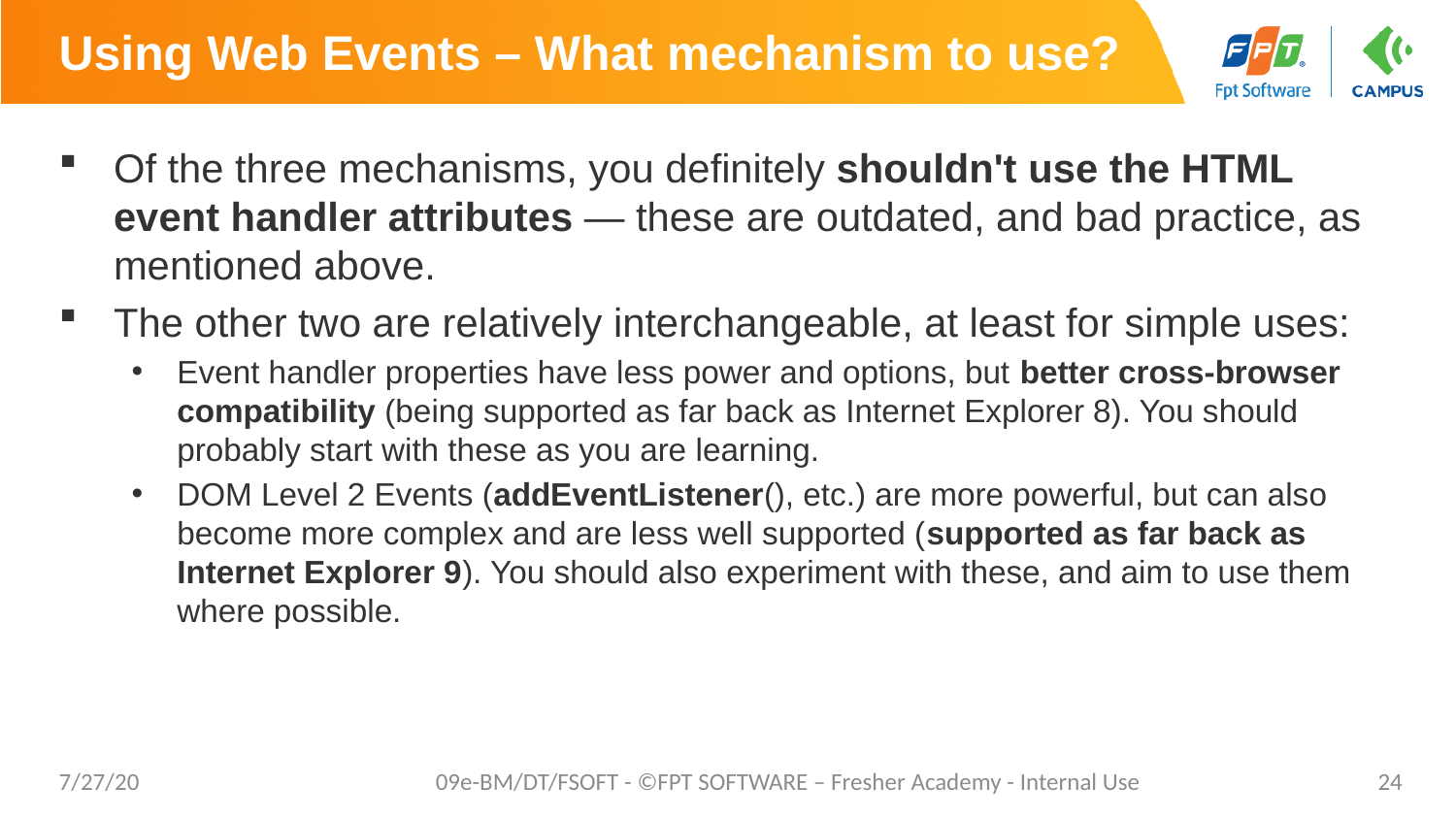

# Using Web Events – What mechanism to use?
Of the three mechanisms, you definitely shouldn't use the HTML event handler attributes — these are outdated, and bad practice, as mentioned above.
The other two are relatively interchangeable, at least for simple uses:
Event handler properties have less power and options, but better cross-browser compatibility (being supported as far back as Internet Explorer 8). You should probably start with these as you are learning.
DOM Level 2 Events (addEventListener(), etc.) are more powerful, but can also become more complex and are less well supported (supported as far back as Internet Explorer 9). You should also experiment with these, and aim to use them where possible.
7/27/20
09e-BM/DT/FSOFT - ©FPT SOFTWARE – Fresher Academy - Internal Use
24